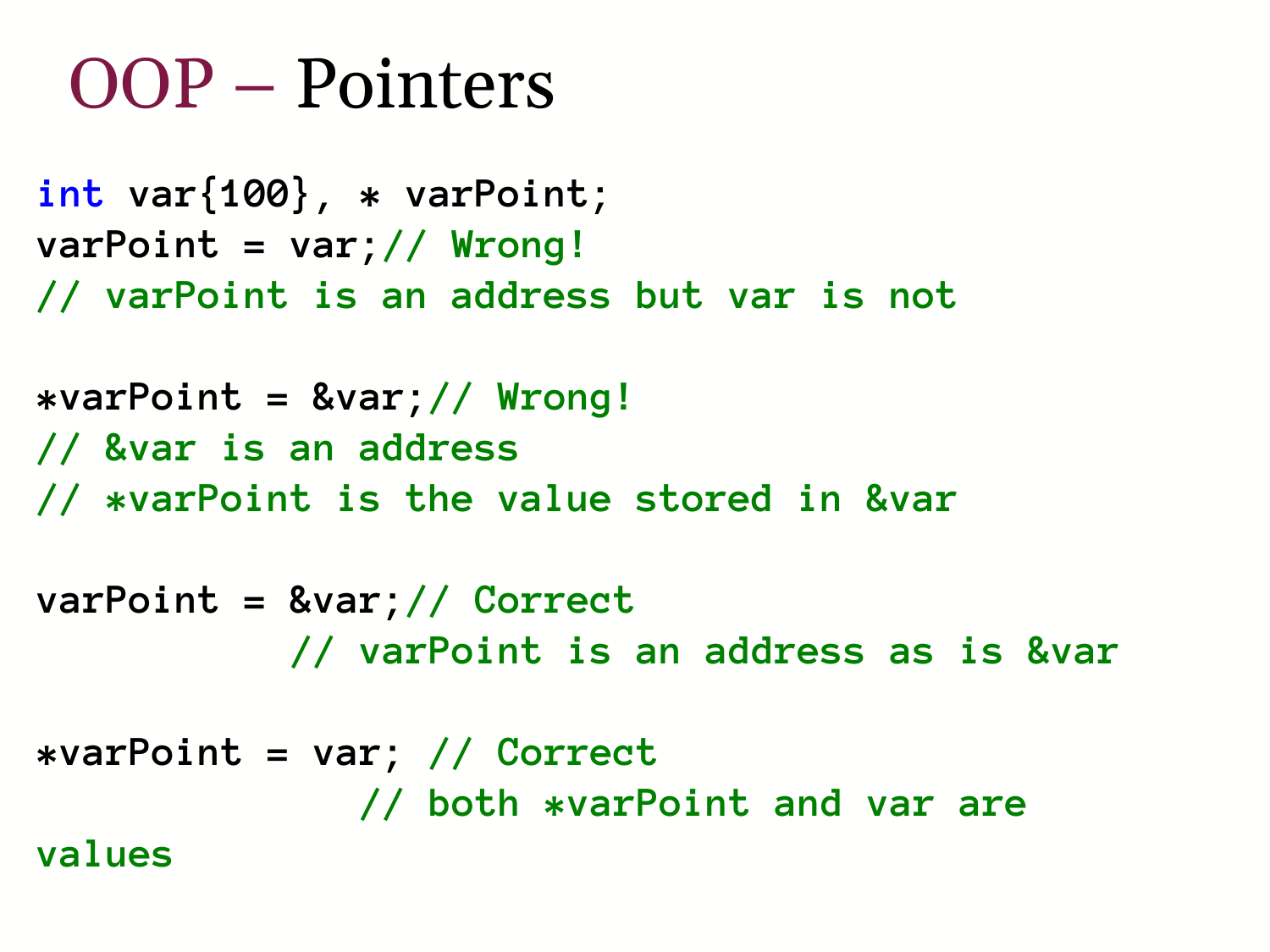

# OOP – Pointers
int var{100}, * varPoint;
varPoint = var;// Wrong!
// varPoint is an address but var is not

*varPoint = &var;// Wrong!
// &var is an address
// *varPoint is the value stored in &var

varPoint = &var;// Correct
           // varPoint is an address as is &var

*varPoint = var; // Correct
              // both *varPoint and var are values